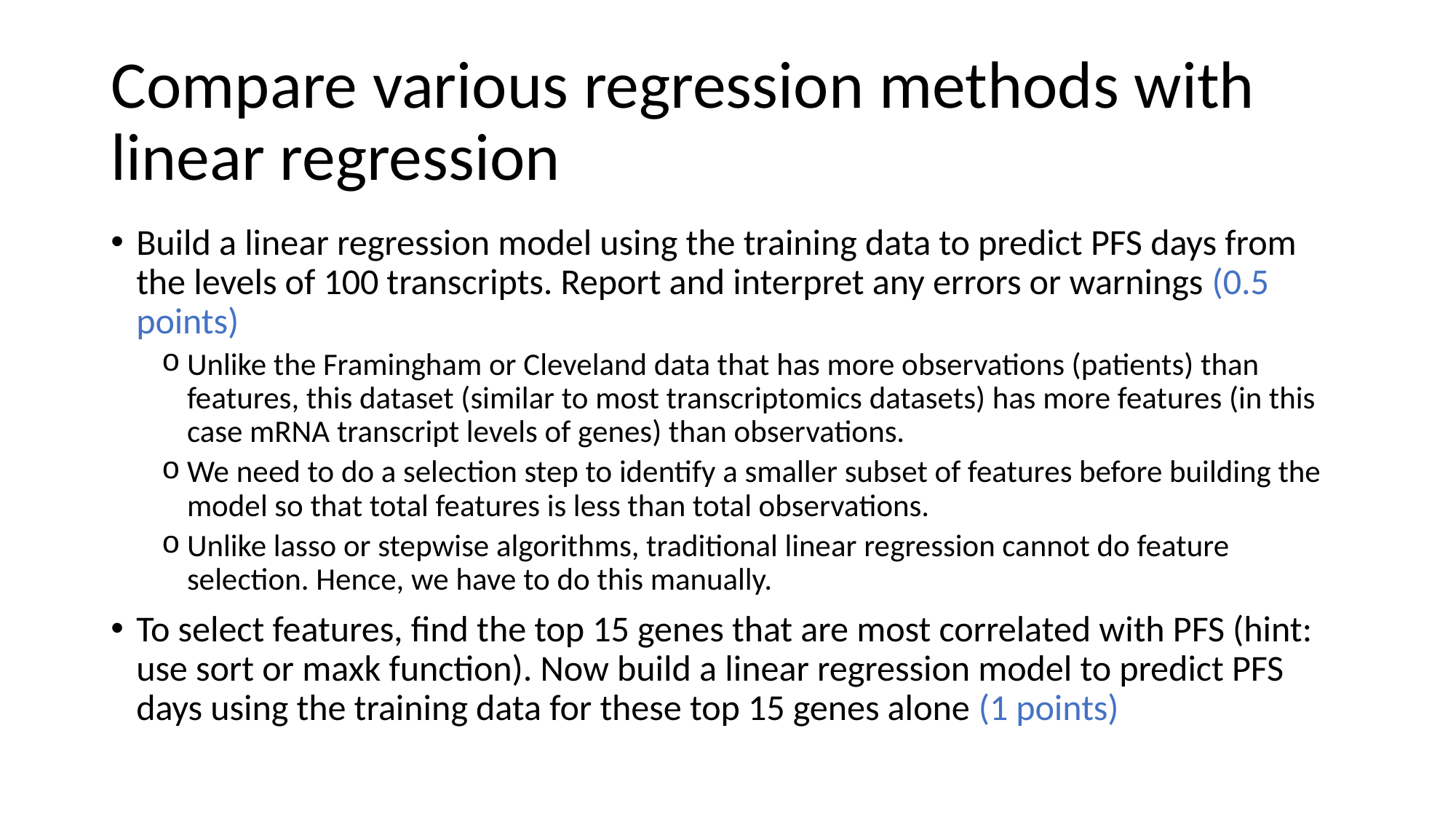

# Compare various regression methods with linear regression
Build a linear regression model using the training data to predict PFS days from the levels of 100 transcripts. Report and interpret any errors or warnings (0.5 points)
Unlike the Framingham or Cleveland data that has more observations (patients) than features, this dataset (similar to most transcriptomics datasets) has more features (in this case mRNA transcript levels of genes) than observations.
We need to do a selection step to identify a smaller subset of features before building the model so that total features is less than total observations.
Unlike lasso or stepwise algorithms, traditional linear regression cannot do feature selection. Hence, we have to do this manually.
To select features, find the top 15 genes that are most correlated with PFS (hint: use sort or maxk function). Now build a linear regression model to predict PFS days using the training data for these top 15 genes alone (1 points)